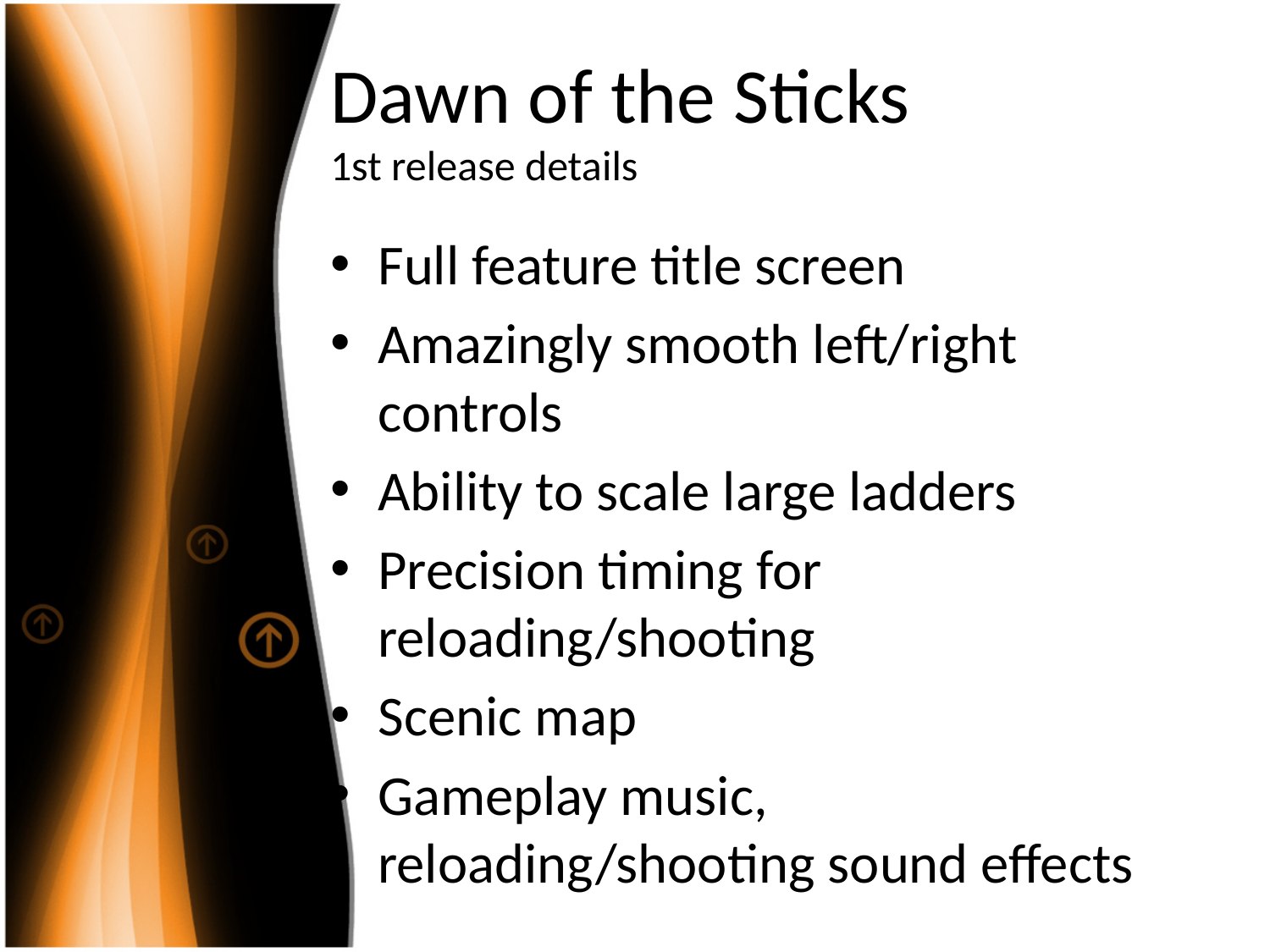

# Dawn of the Sticks 1st release details
Full feature title screen
Amazingly smooth left/right controls
Ability to scale large ladders
Precision timing for reloading/shooting
Scenic map
Gameplay music, reloading/shooting sound effects